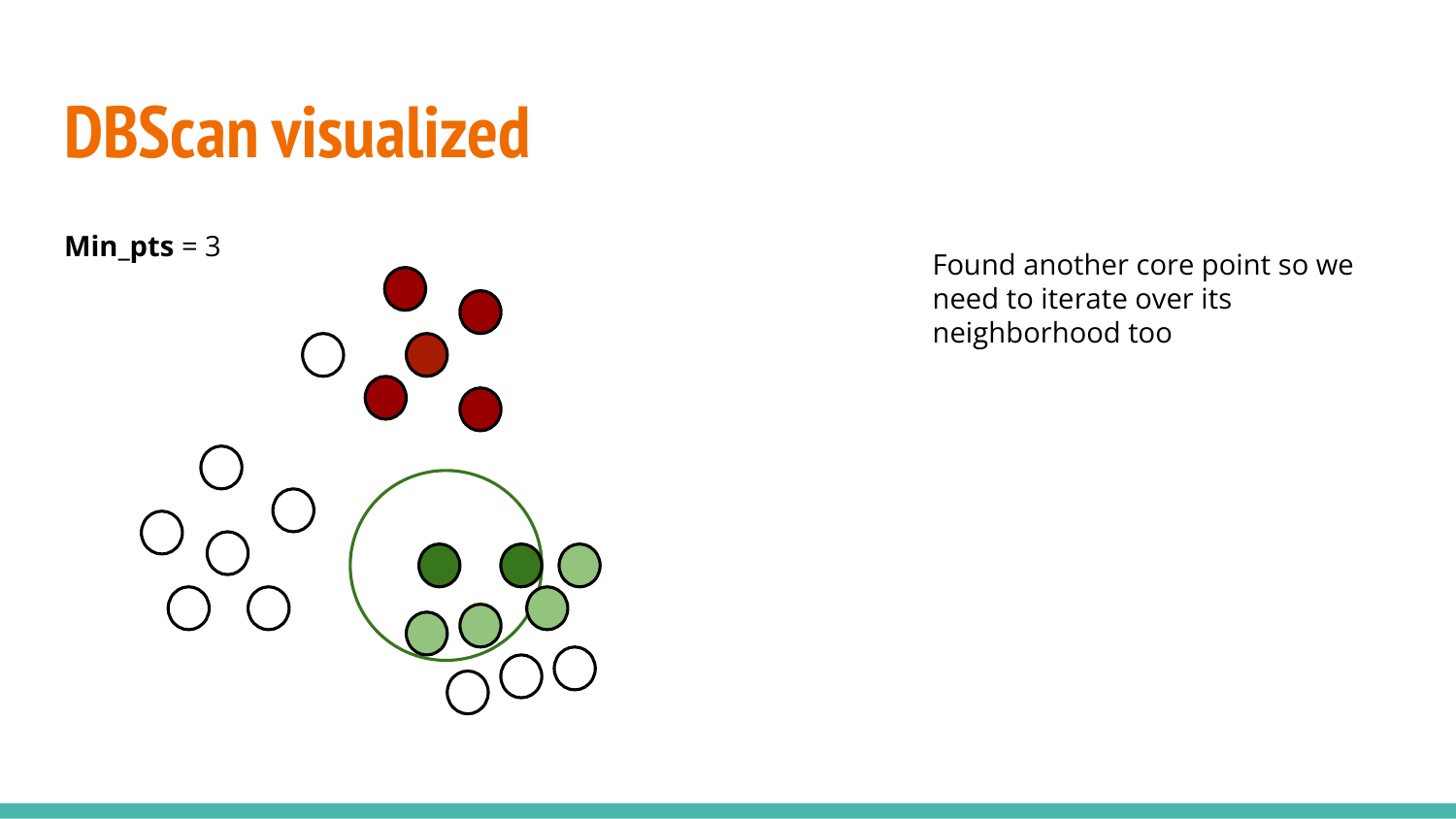

# DBScan visualized
Min_pts = 3
Found another core point so we need to iterate over its neighborhood too